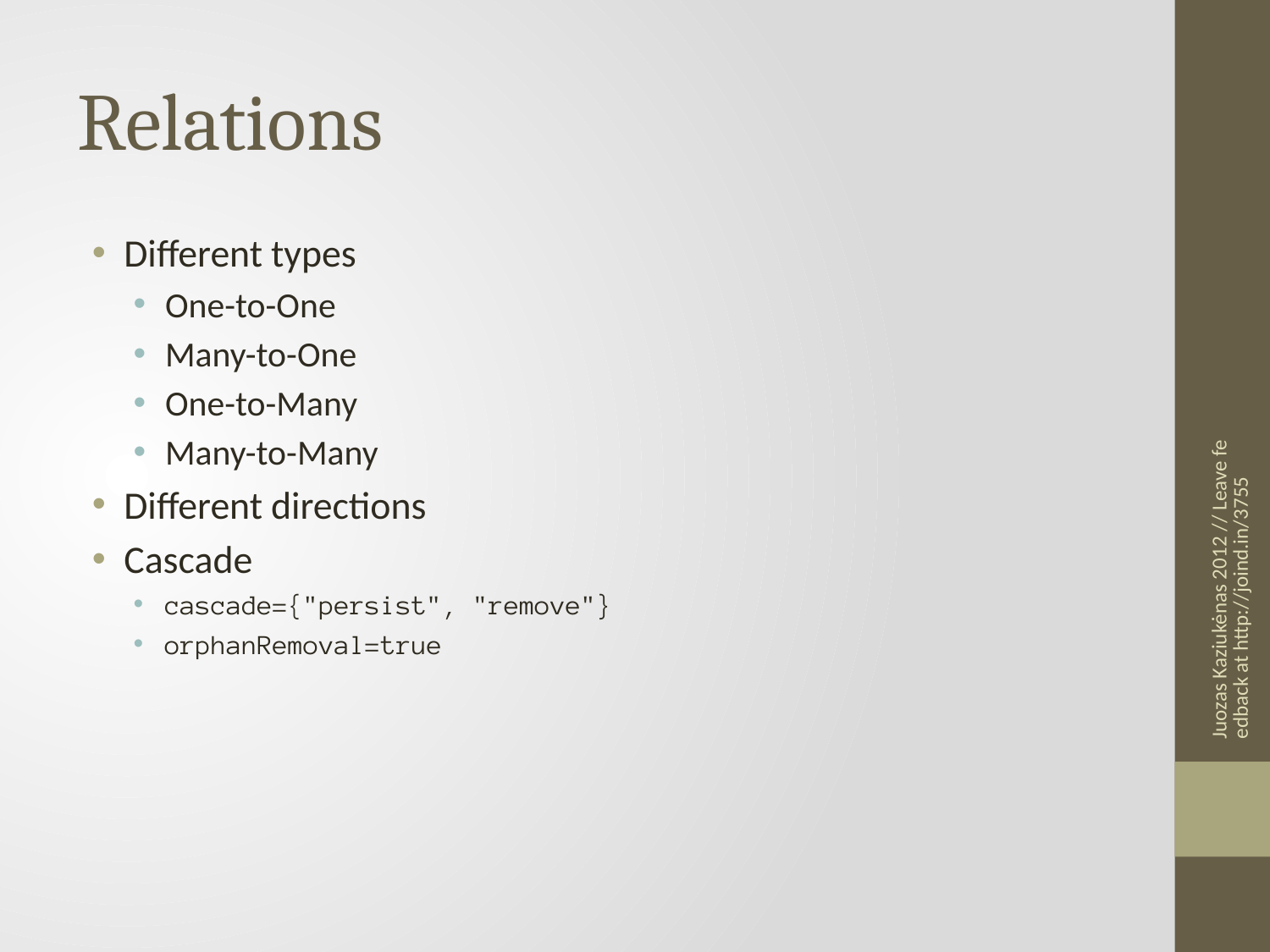

# Relations
Different types
One-to-One
Many-to-One
One-to-Many
Many-to-Many
Different directions
Cascade
cascade={"persist", "remove"}
orphanRemoval=true

Juozas Kaziukėnas 2012 // Leave feedback at http://joind.in/3755